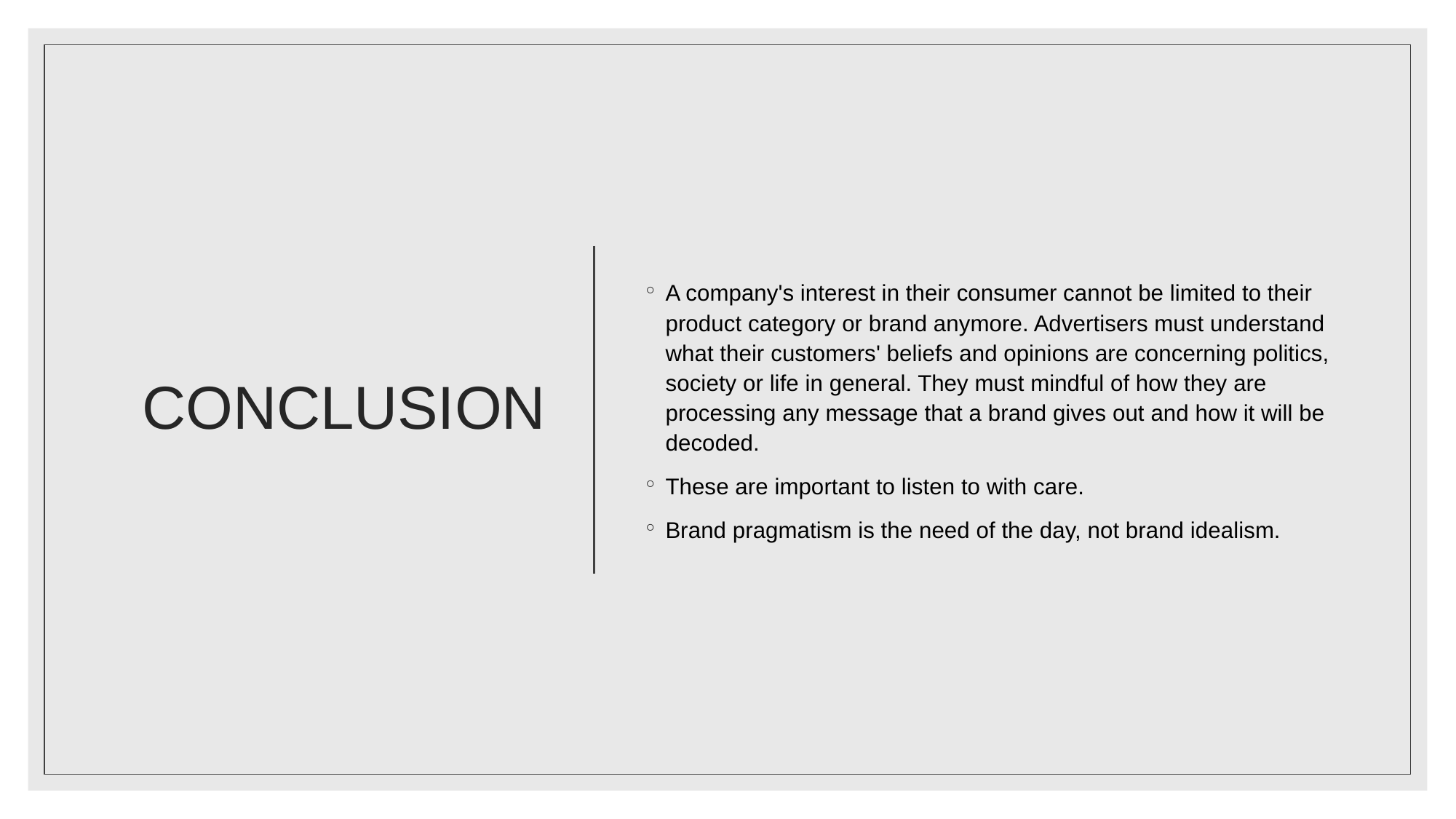

# CONCLUSION
A company's interest in their consumer cannot be limited to their product category or brand anymore. Advertisers must understand what their customers' beliefs and opinions are concerning politics, society or life in general. They must mindful of how they are processing any message that a brand gives out and how it will be decoded.
These are important to listen to with care.
Brand pragmatism is the need of the day, not brand idealism.